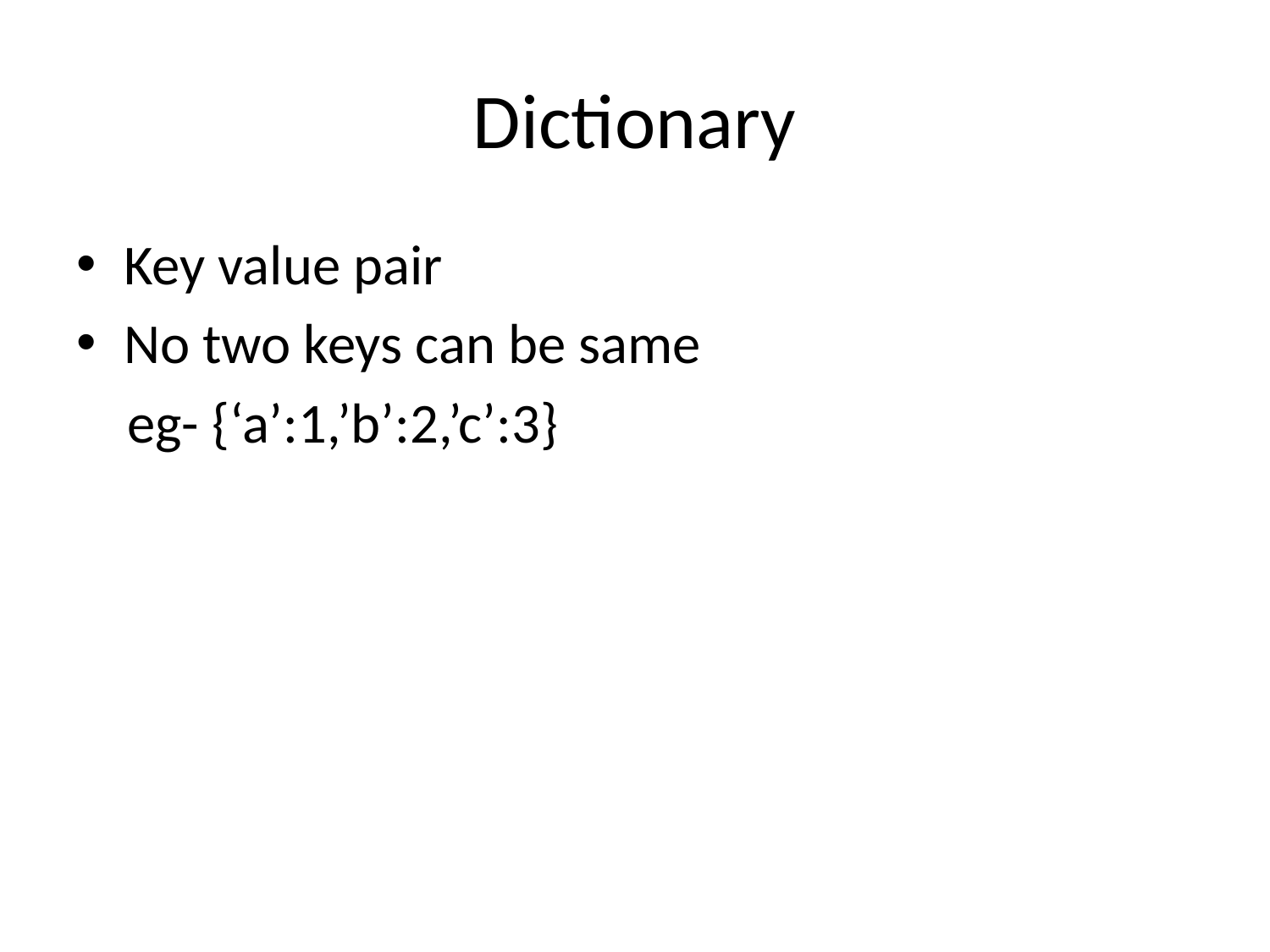

# Dictionary
Key value pair
No two keys can be same
    eg- {‘a’:1,’b’:2,’c’:3}